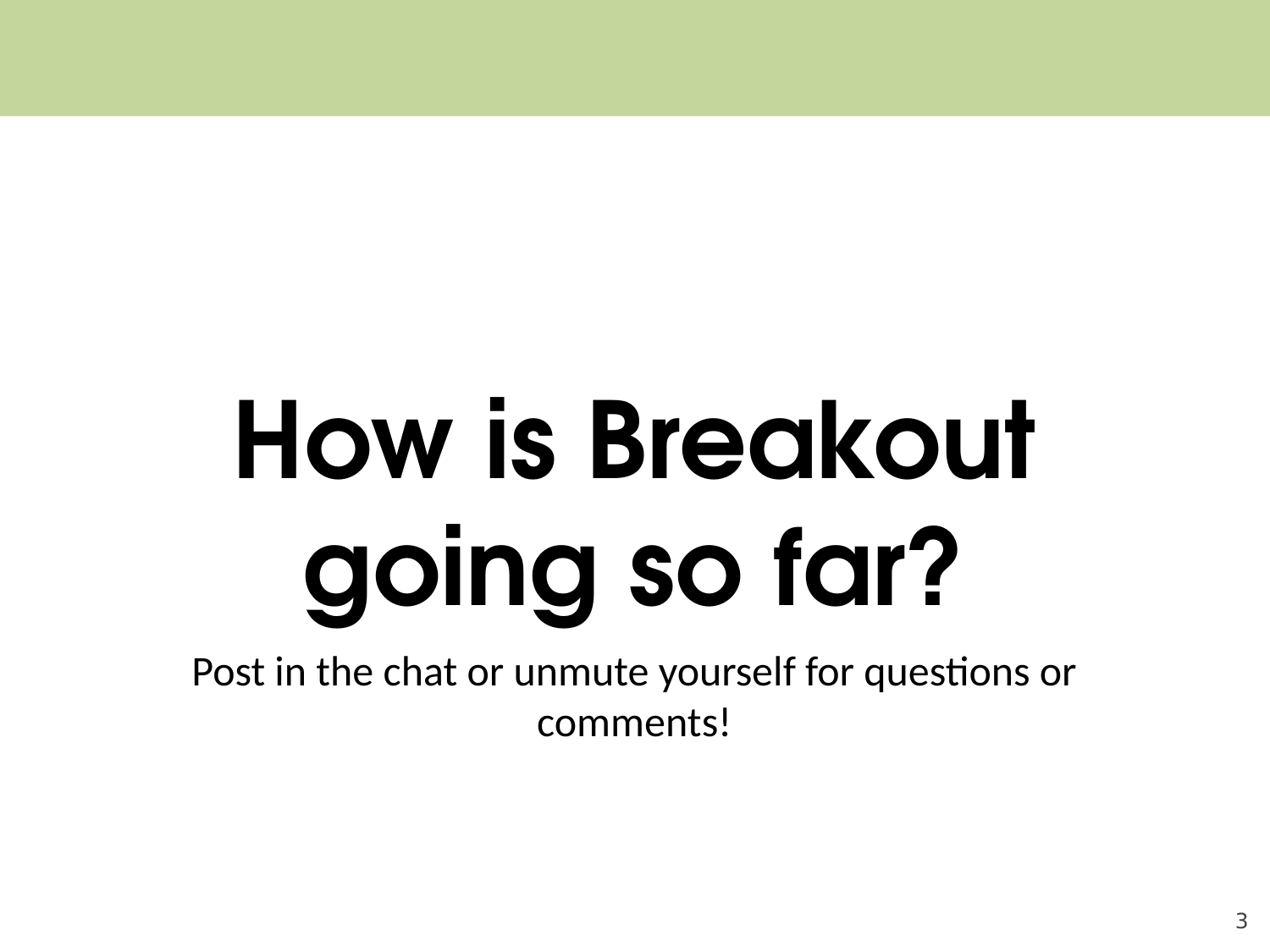

# How is Breakout going so far?
Post in the chat or unmute yourself for questions or comments!